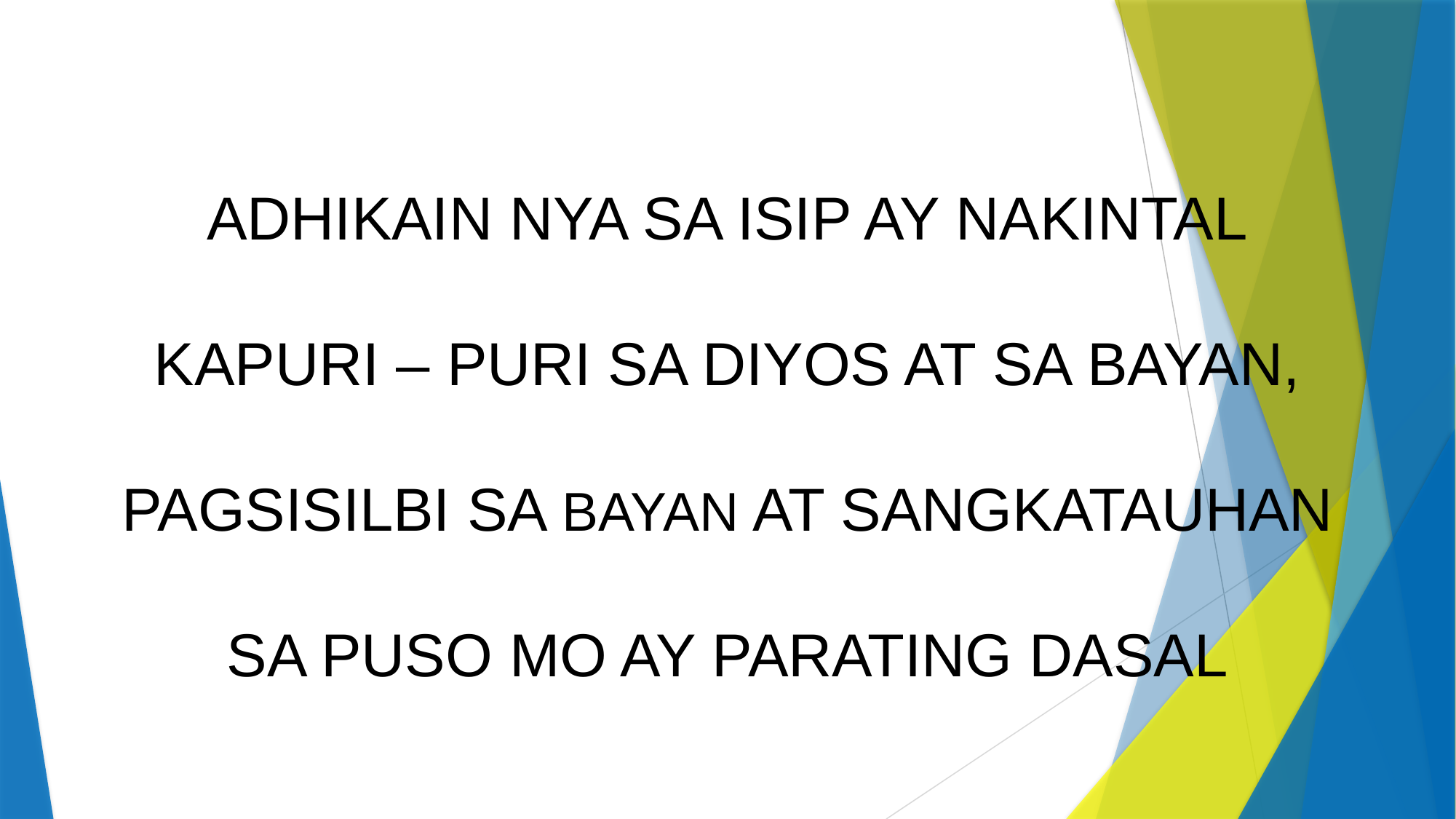

ADHIKAIN NYA SA ISIP AY NAKINTAL
KAPURI – PURI SA DIYOS AT SA BAYAN,
PAGSISILBI SA BAYAN AT SANGKATAUHAN
SA PUSO MO AY PARATING DASAL